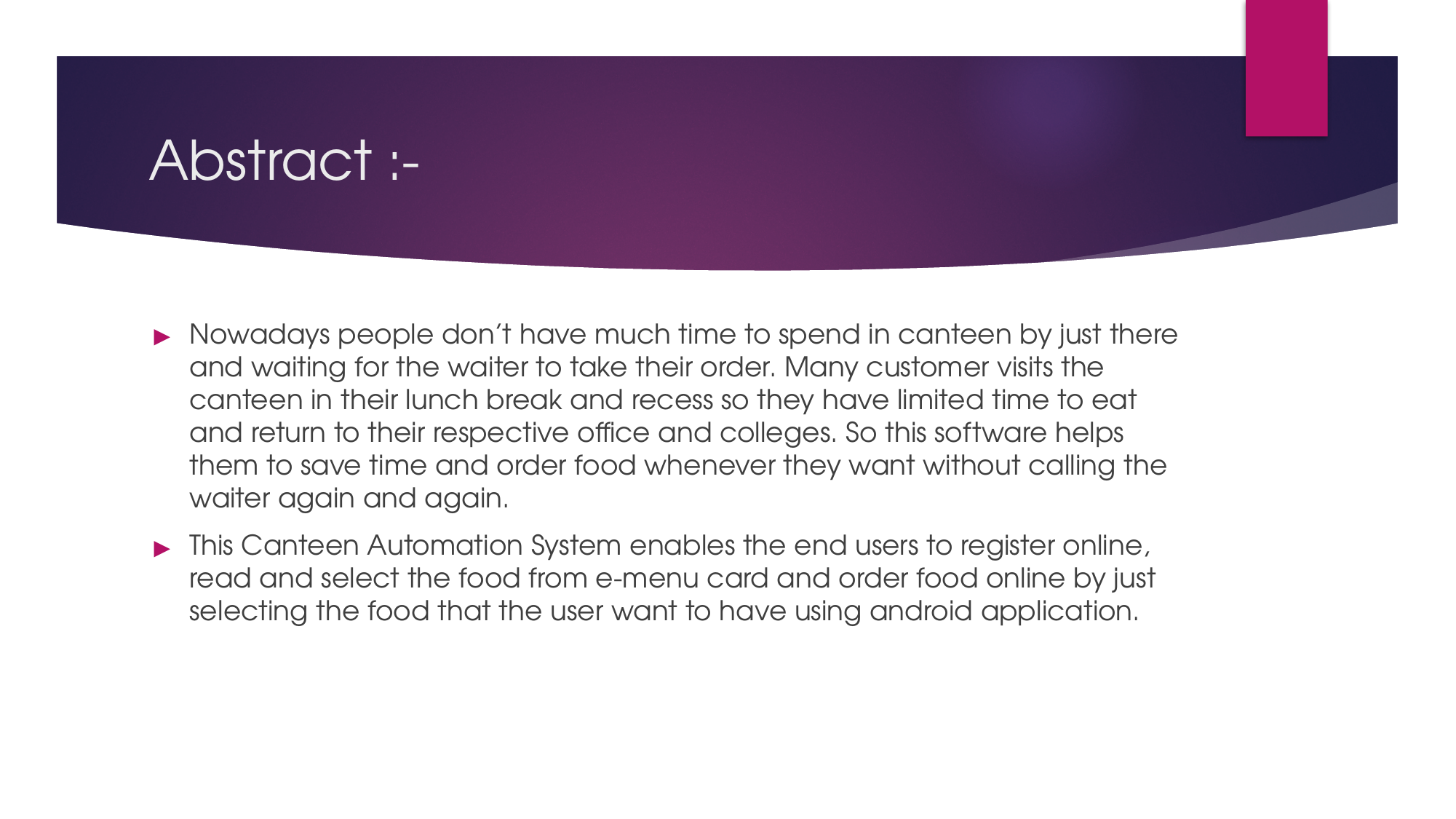

# Abstract :-
Nowadays people don’t have much time to spend in canteen by just there and waiting for the waiter to take their order. Many customer visits the canteen in their lunch break and recess so they have limited time to eat and return to their respective office and colleges. So this software helps them to save time and order food whenever they want without calling the waiter again and again.
This Canteen Automation System enables the end users to register online, read and select the food from e-menu card and order food online by just selecting the food that the user want to have using android application.